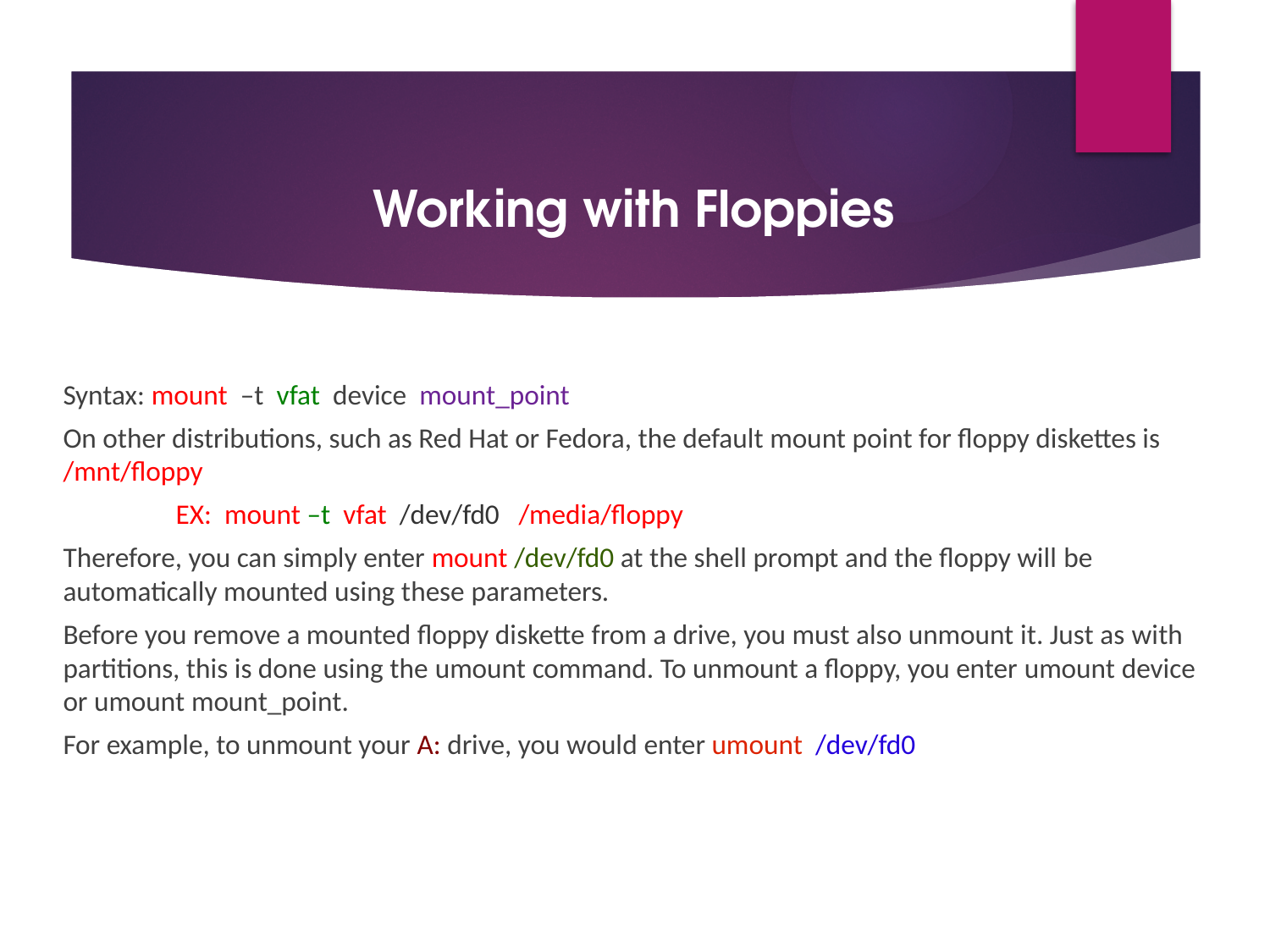

# Working with Floppies
Syntax: mount  –t  vfat  device  mount_point
On other distributions, such as Red Hat or Fedora, the default mount point for floppy diskettes is /mnt/floppy
    EX:  mount –t  vfat  /dev/fd0   /media/floppy
Therefore, you can simply enter mount /dev/fd0 at the shell prompt and the floppy will be automatically mounted using these parameters.
Before you remove a mounted floppy diskette from a drive, you must also unmount it. Just as with partitions, this is done using the umount command. To unmount a floppy, you enter umount device or umount mount_point.
For example, to unmount your A: drive, you would enter umount  /dev/fd0